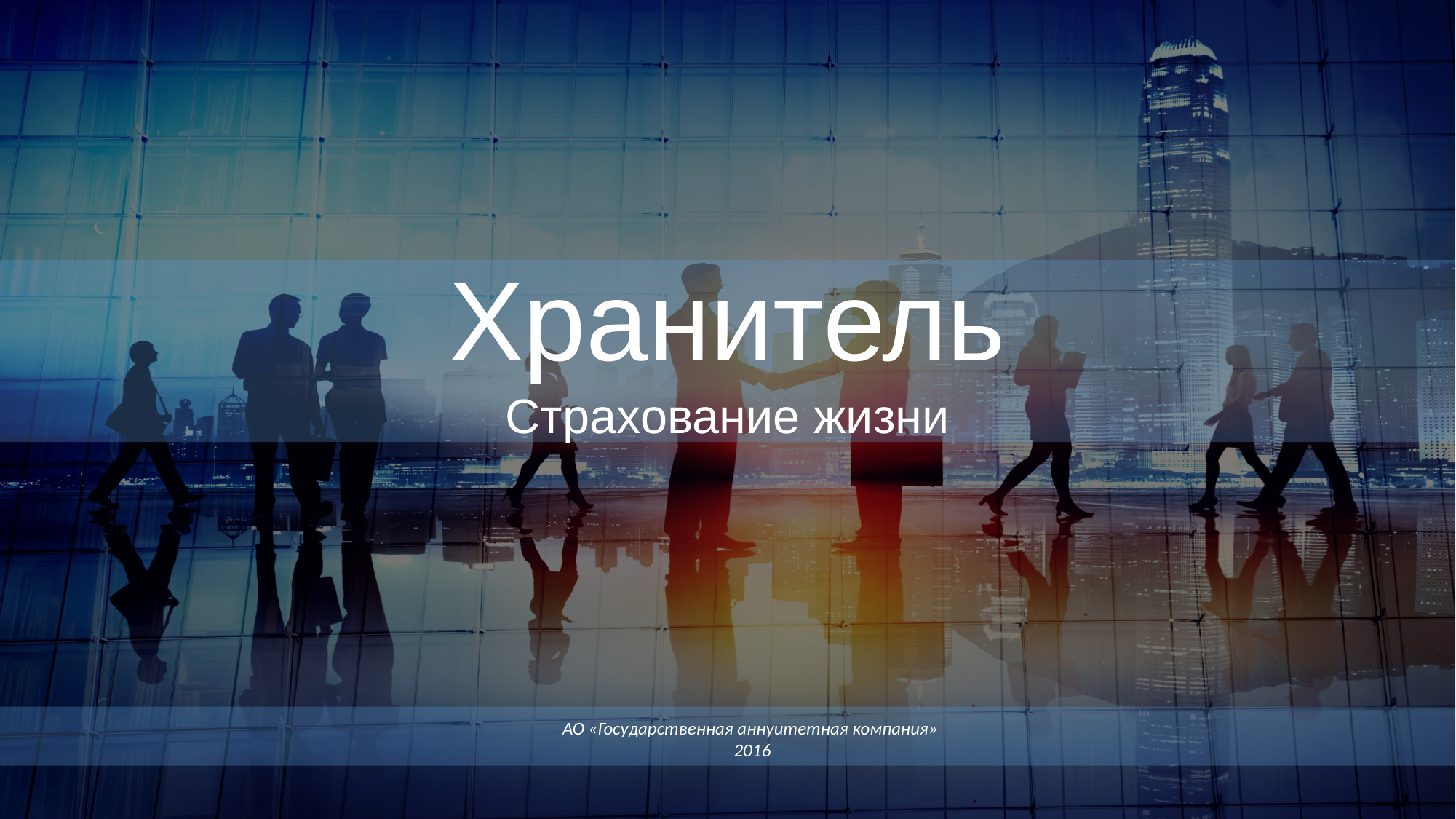

Хранитель

Страхование жизни

АО «Государственная аннуитетная компания»
2016